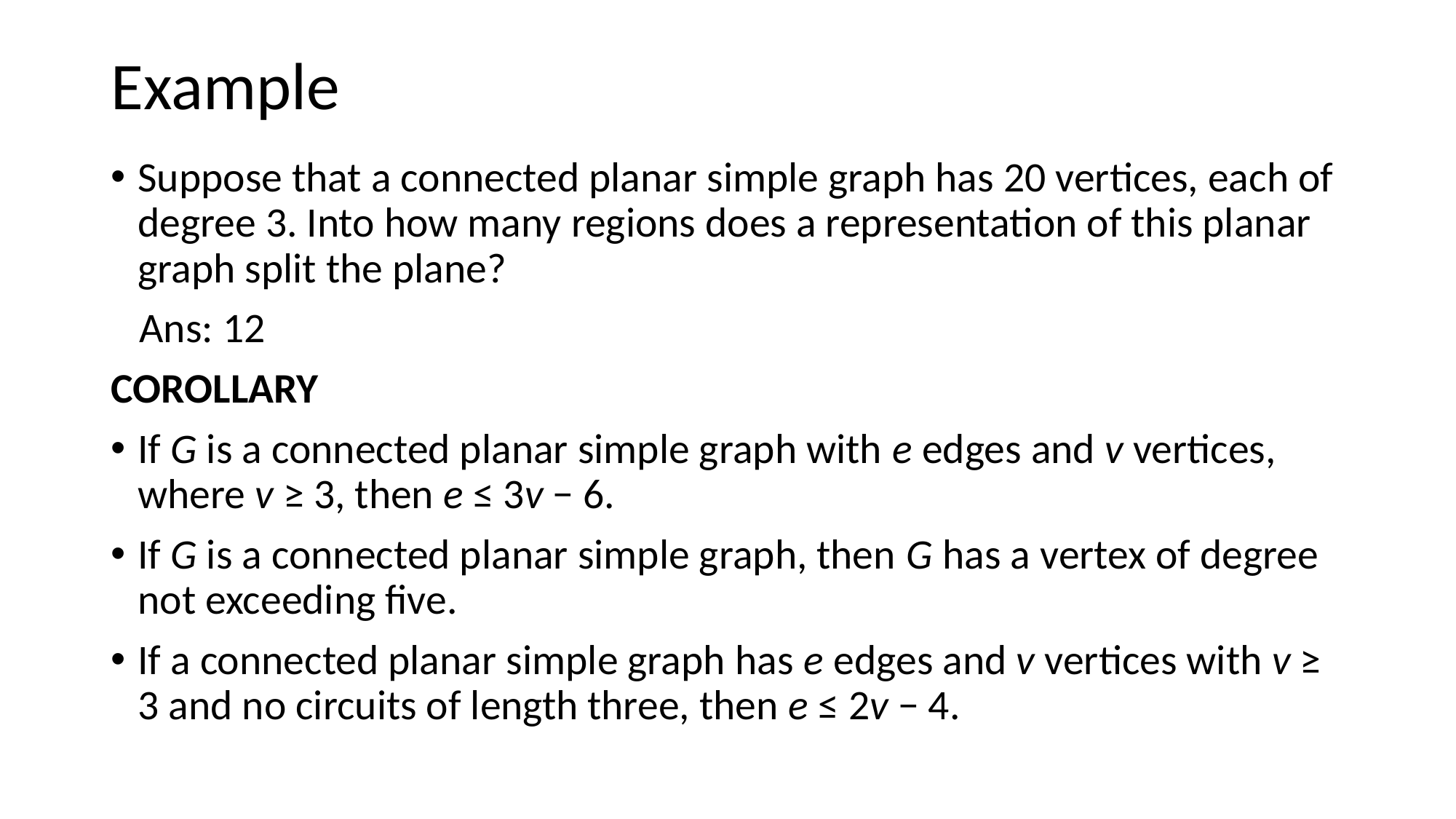

# Example
Suppose that a connected planar simple graph has 20 vertices, each of degree 3. Into how many regions does a representation of this planar graph split the plane?
   Ans: 12
COROLLARY
If G is a connected planar simple graph with e edges and v vertices, where v ≥ 3, then e ≤ 3v − 6.
If G is a connected planar simple graph, then G has a vertex of degree not exceeding five.
If a connected planar simple graph has e edges and v vertices with v ≥ 3 and no circuits of length three, then e ≤ 2v − 4.